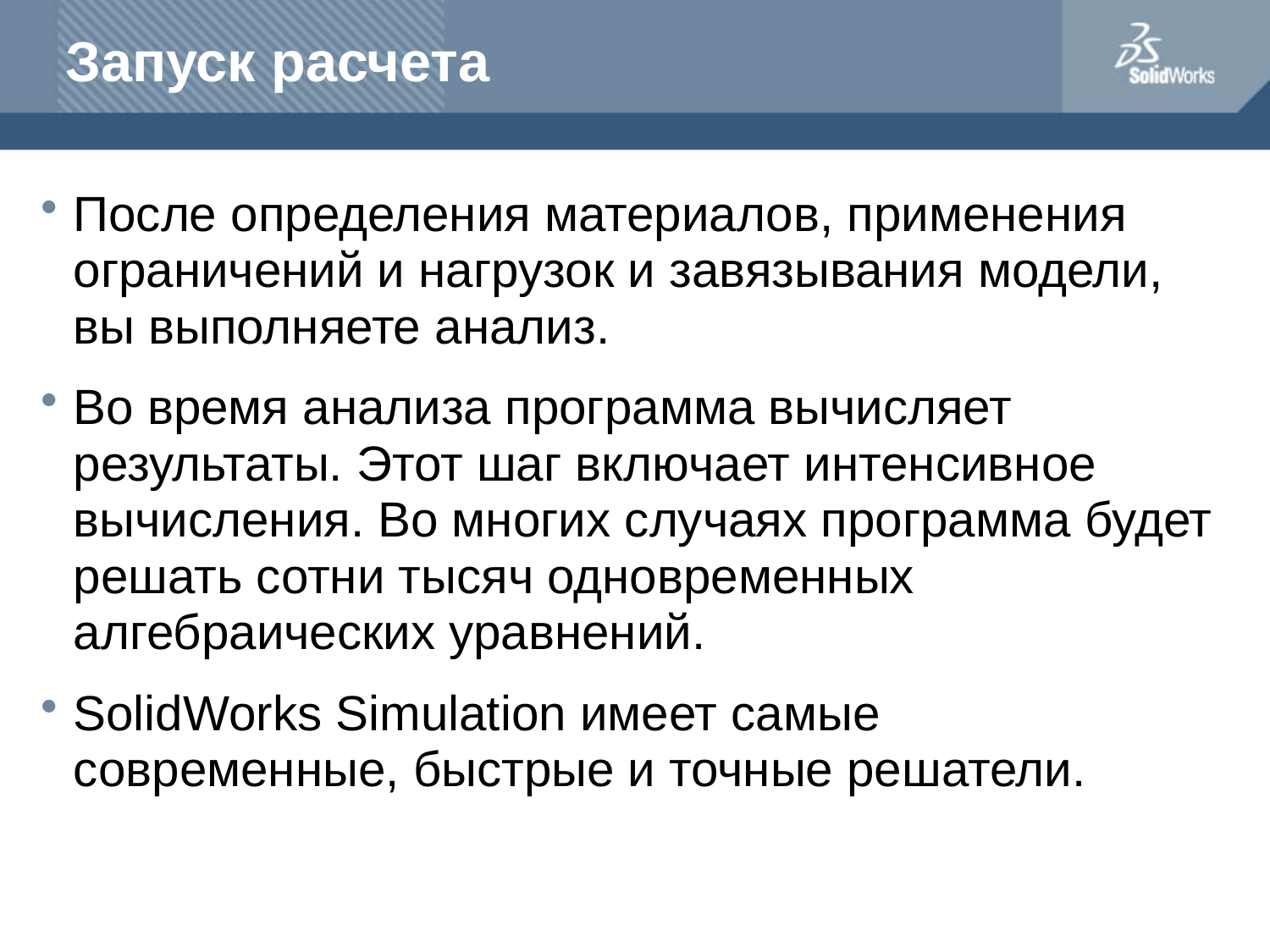

# Запуск расчета
После определения материалов, применения ограничений и нагрузок и завязывания модели, вы выполняете анализ.
Во время анализа программа вычисляет результаты. Этот шаг включает интенсивное вычисления. Во многих случаях программа будет решать сотни тысяч одновременных алгебраических уравнений.
SolidWorks Simulation имеет самые современные, быстрые и точные решатели.